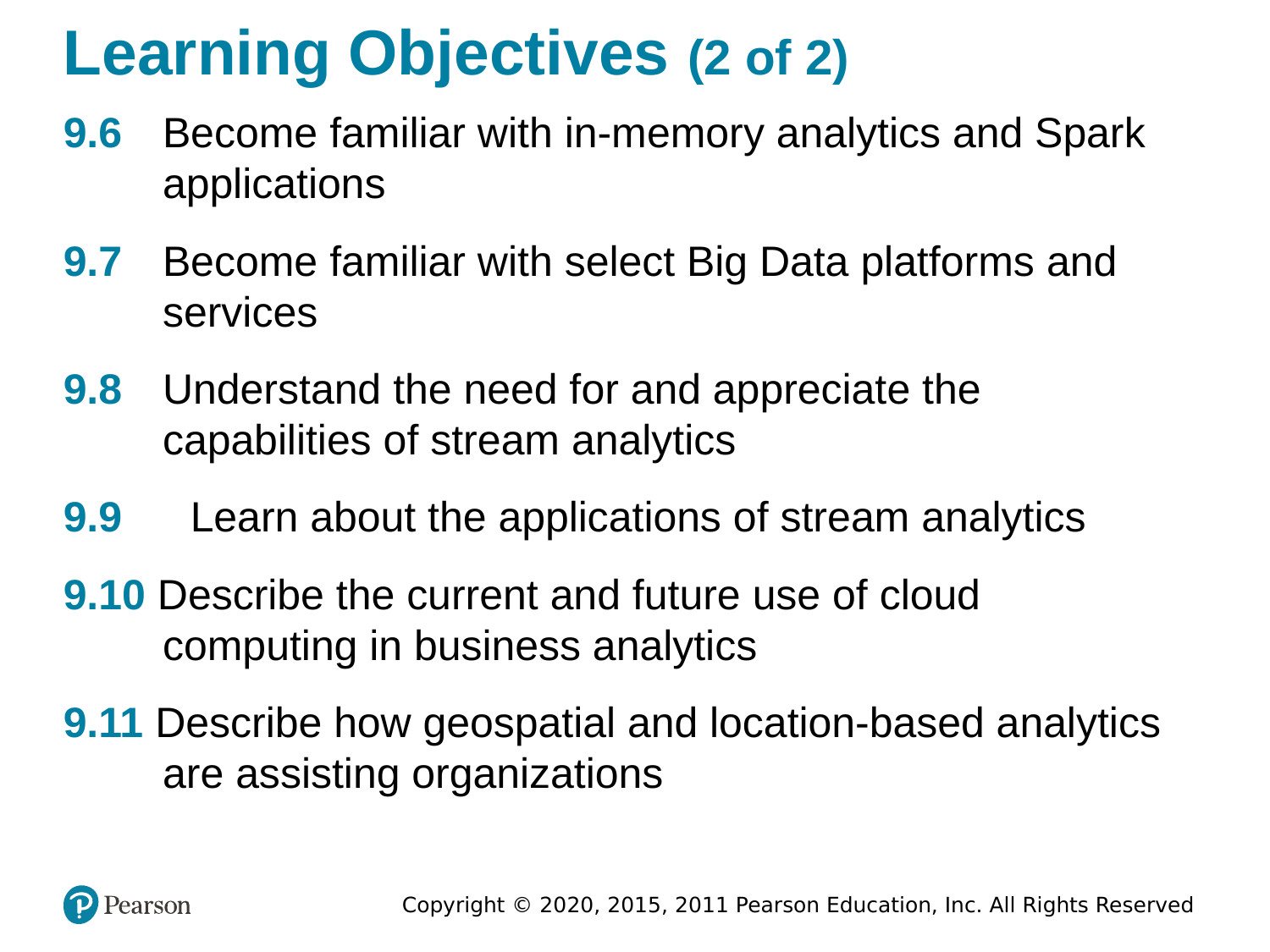

# Learning Objectives (2 of 2)
9.6 	Become familiar with in-memory analytics and Spark applications
9.7 	Become familiar with select Big Data platforms and services
9.8 	Understand the need for and appreciate the capabilities of stream analytics
9.9 	Learn about the applications of stream analytics
9.10 Describe the current and future use of cloud  computing in business analytics
9.11 Describe how geospatial and location-based analytics are assisting organizations